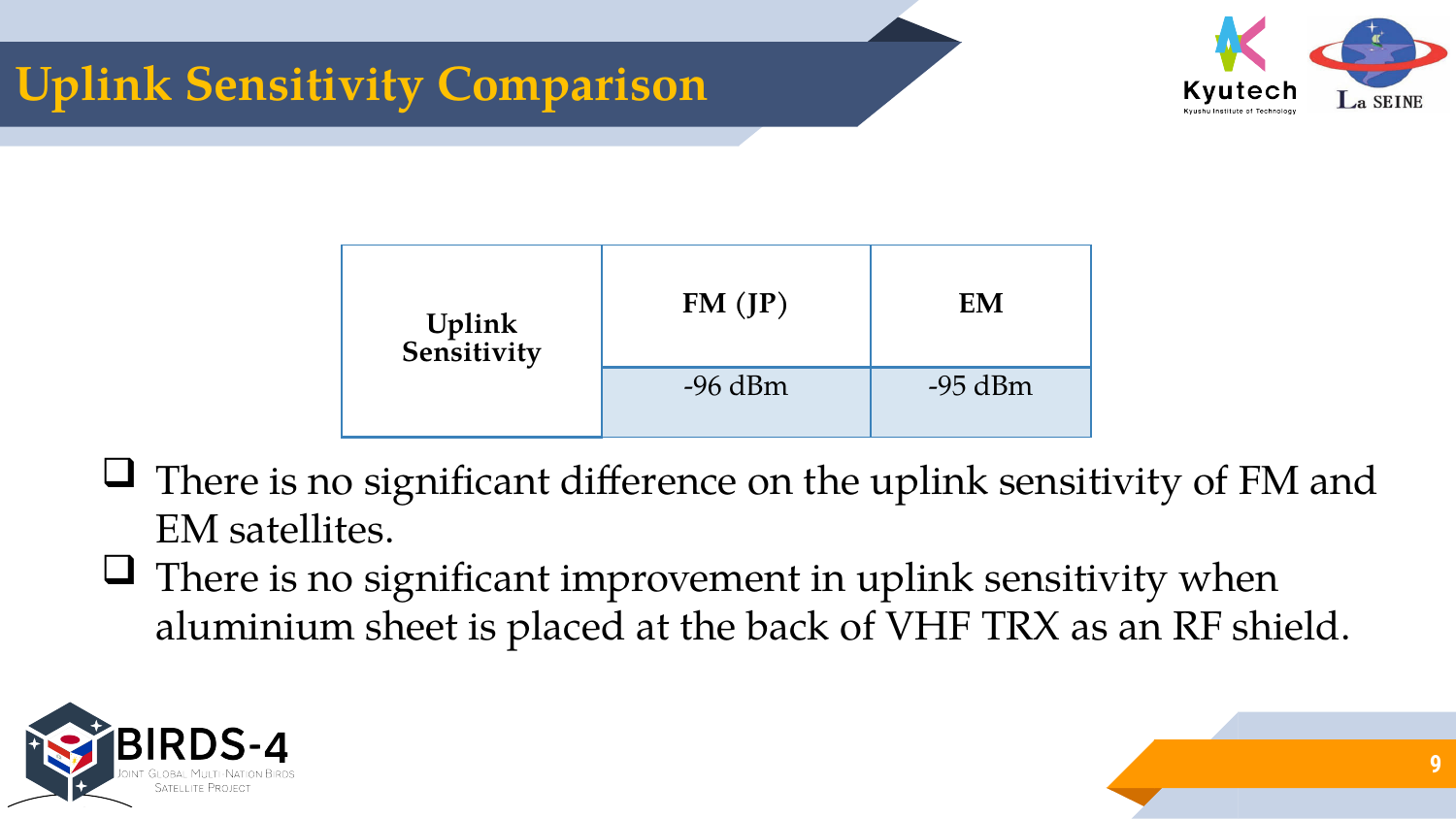

# Uplink Sensitivity Comparison
| Uplink Sensitivity | FM (JP) | EM |
| --- | --- | --- |
|  | -96 dBm | -95 dBm |
There is no significant difference on the uplink sensitivity of FM and EM satellites.
There is no significant improvement in uplink sensitivity when aluminium sheet is placed at the back of VHF TRX as an RF shield.